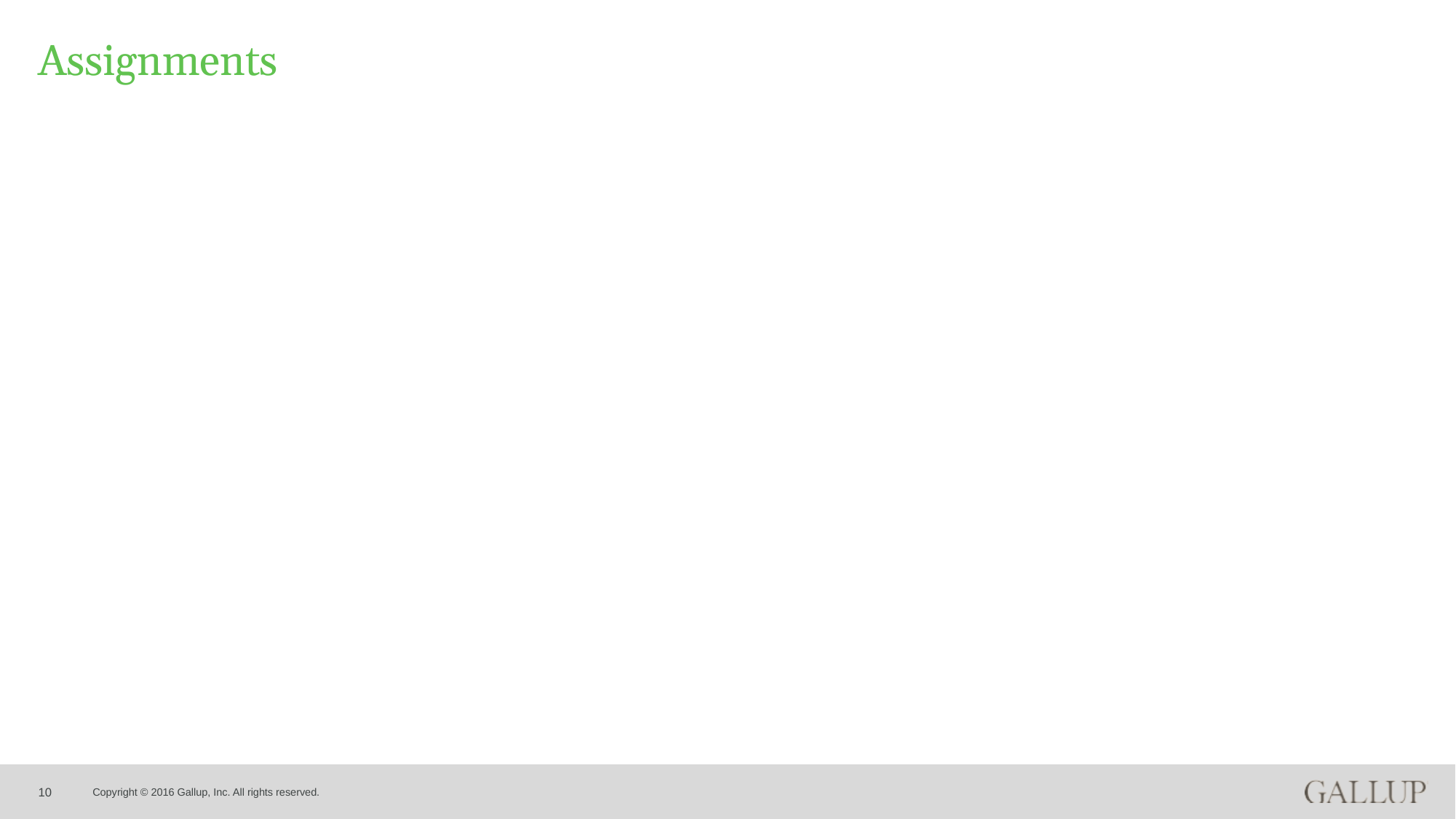

# Assignments

10
Copyright © 2016 Gallup, Inc. All rights reserved.